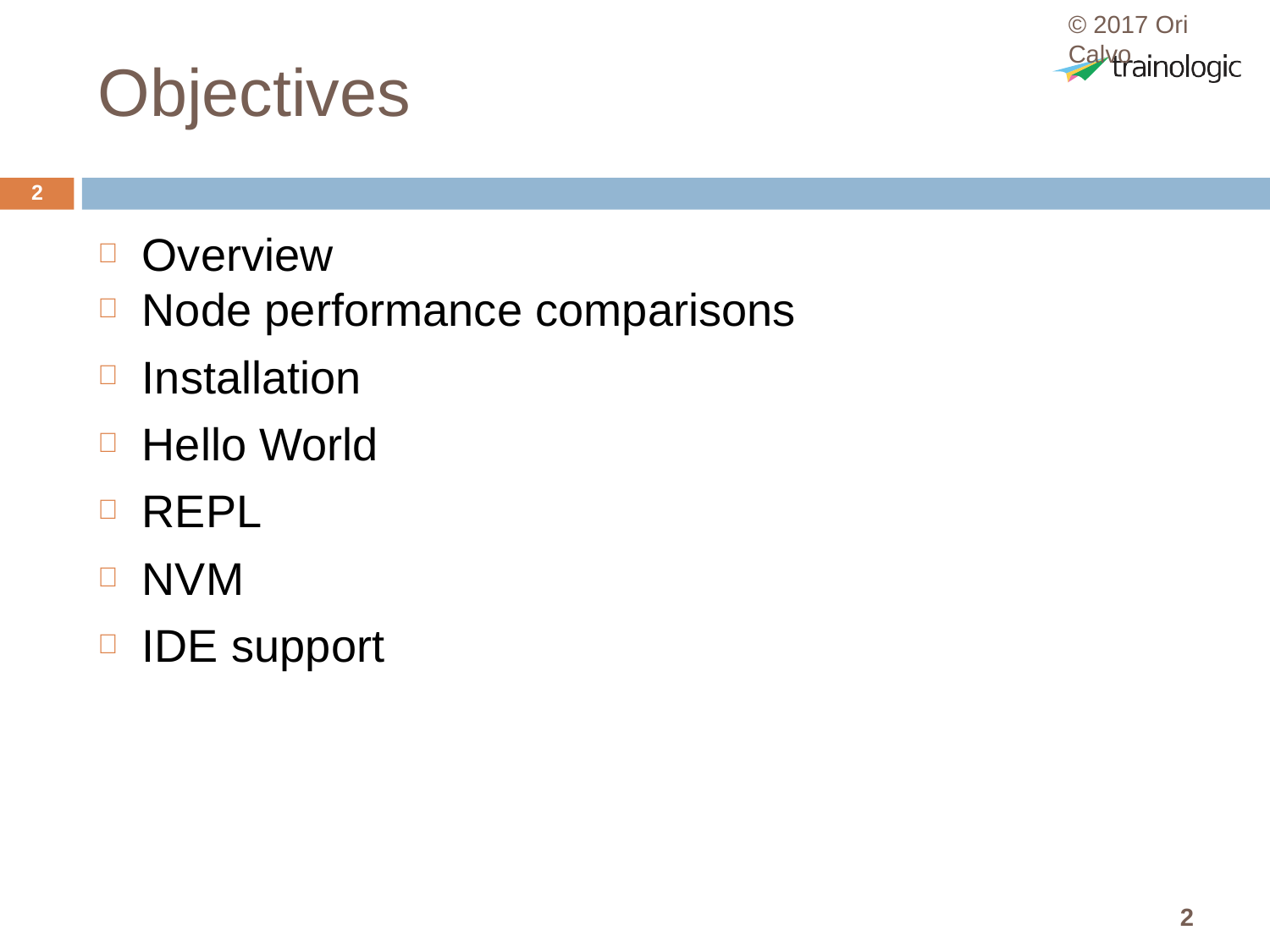

© 2017 Ori Calvo
# Objectives
2
Overview
Node performance comparisons
Installation
Hello World
REPL
NVM
IDE support
2